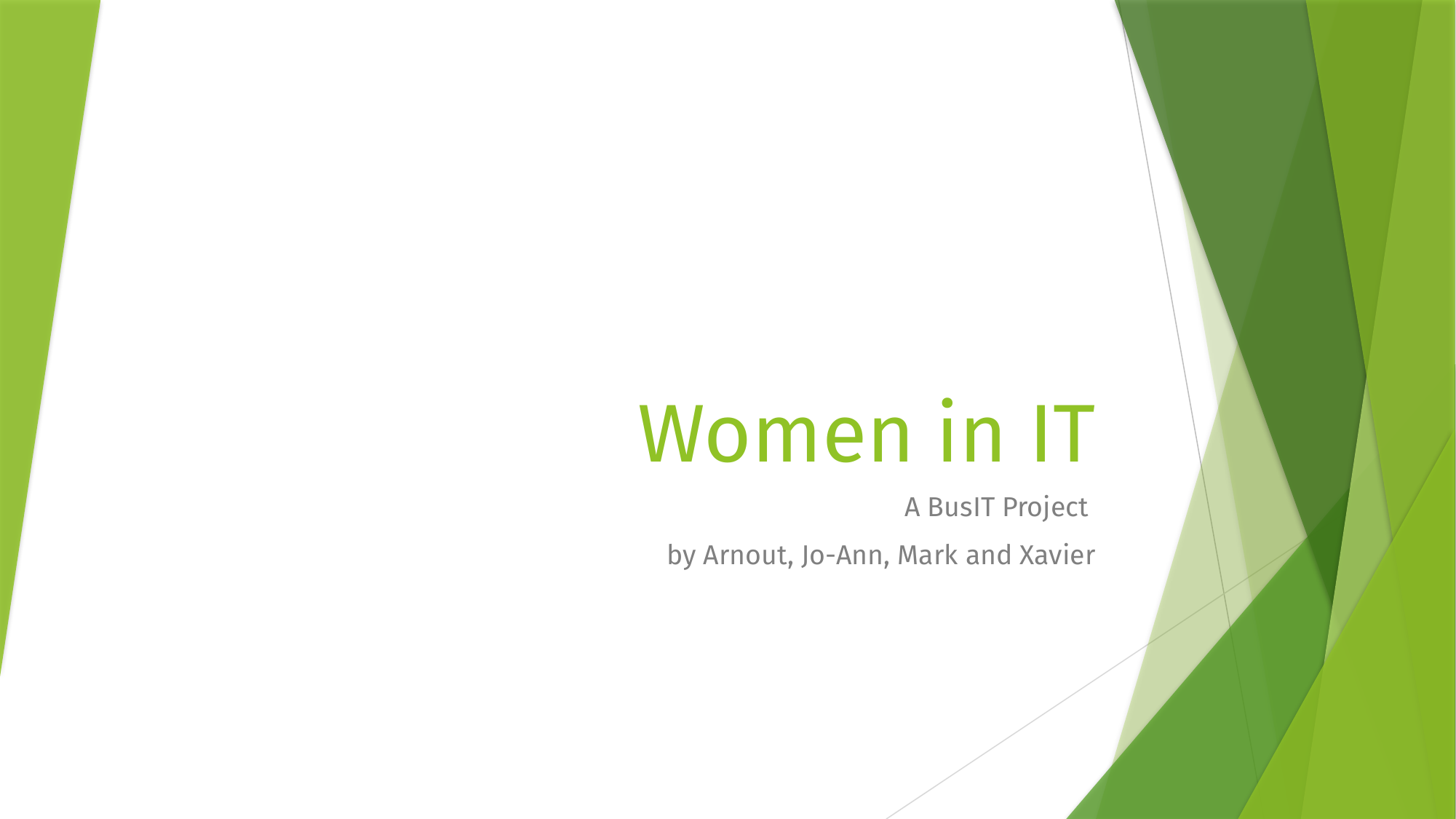

# Women in IT
A BusIT Project
by Arnout, Jo-Ann, Mark and Xavier